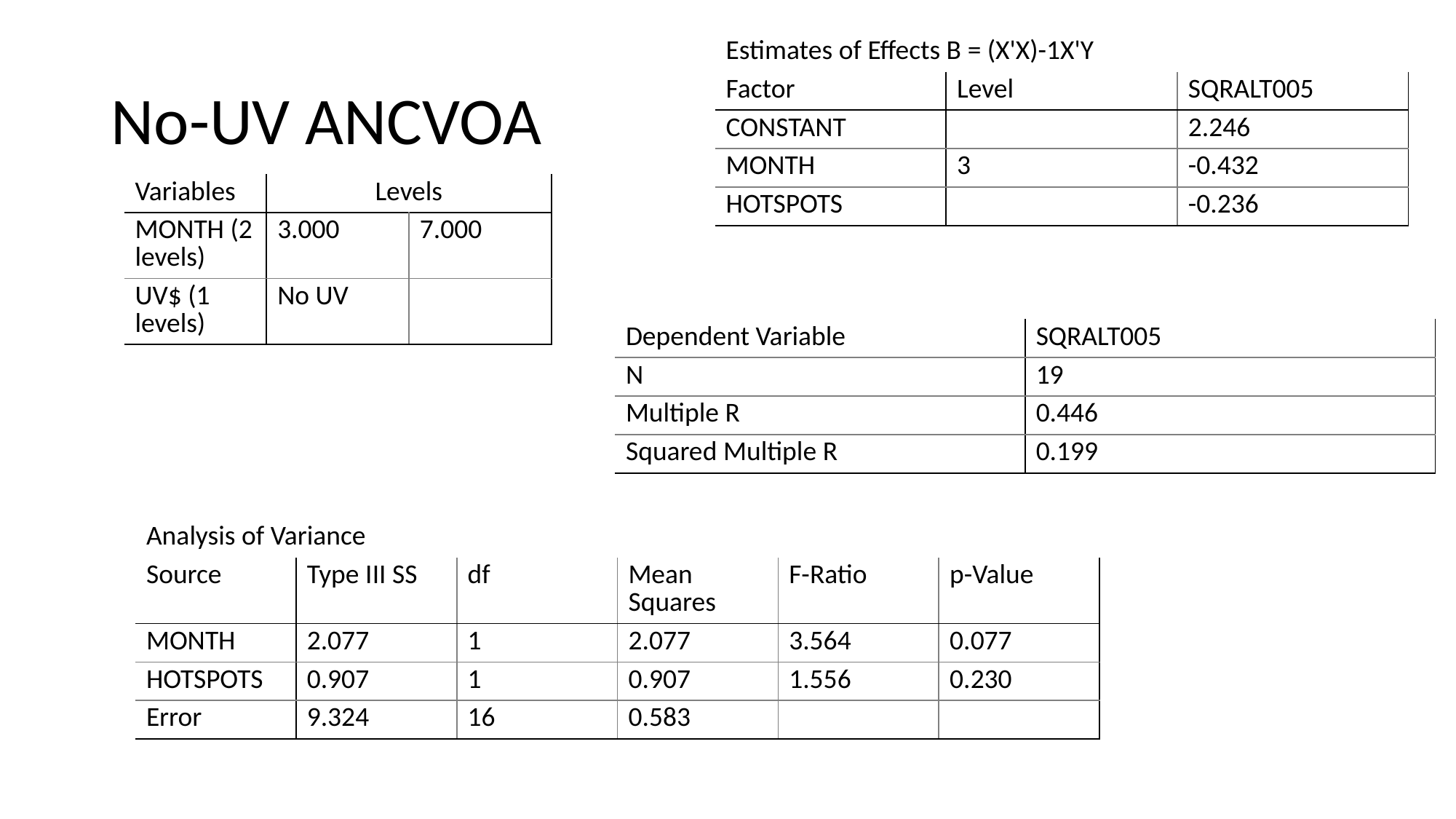

| Estimates of Effects B = (X'X)-1X'Y |  |  |
| --- | --- | --- |
| Factor | Level | SQRALT005 |
| CONSTANT |  | 2.246 |
| MONTH | 3 | -0.432 |
| HOTSPOTS |  | -0.236 |
# No-UV ANCVOA
| Variables | Levels |  |
| --- | --- | --- |
| MONTH (2 levels) | 3.000 | 7.000 |
| UV$ (1 levels) | No UV |  |
| Dependent Variable | SQRALT005 |
| --- | --- |
| N | 19 |
| Multiple R | 0.446 |
| Squared Multiple R | 0.199 |

| Analysis of Variance |  |  |  |  |  |
| --- | --- | --- | --- | --- | --- |
| Source | Type III SS | df | Mean Squares | F-Ratio | p-Value |
| MONTH | 2.077 | 1 | 2.077 | 3.564 | 0.077 |
| HOTSPOTS | 0.907 | 1 | 0.907 | 1.556 | 0.230 |
| Error | 9.324 | 16 | 0.583 |  |  |